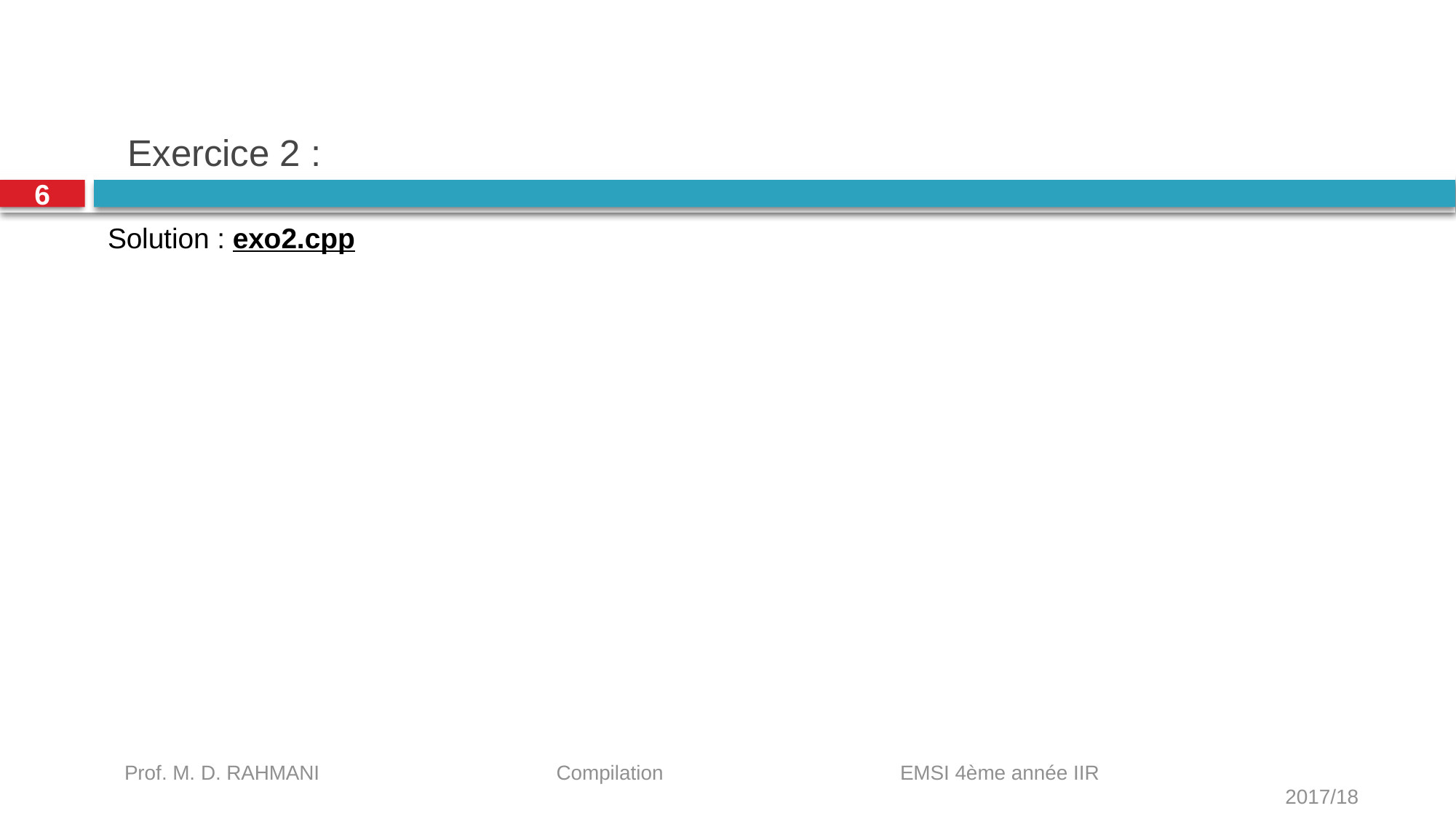

# Exercice 2 :
6

Solution : exo2.cpp
Prof. M. D. RAHMANI                                          Compilation                                          EMSI 4ème année IIR                                               2017/18